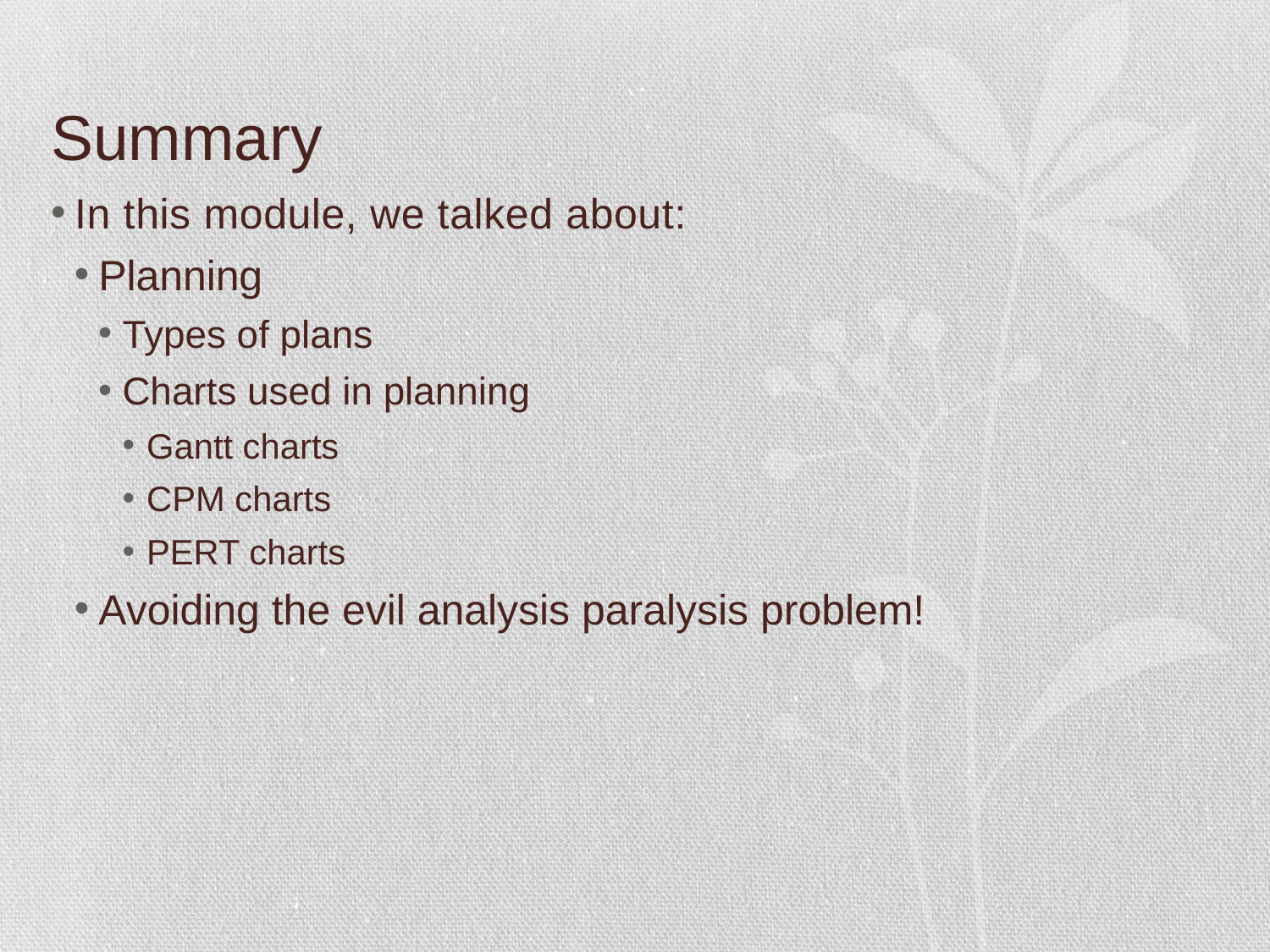

# Summary
In this module, we talked about:
Planning
Types of plans
Charts used in planning
Gantt charts
CPM charts
PERT charts
Avoiding the evil analysis paralysis problem!